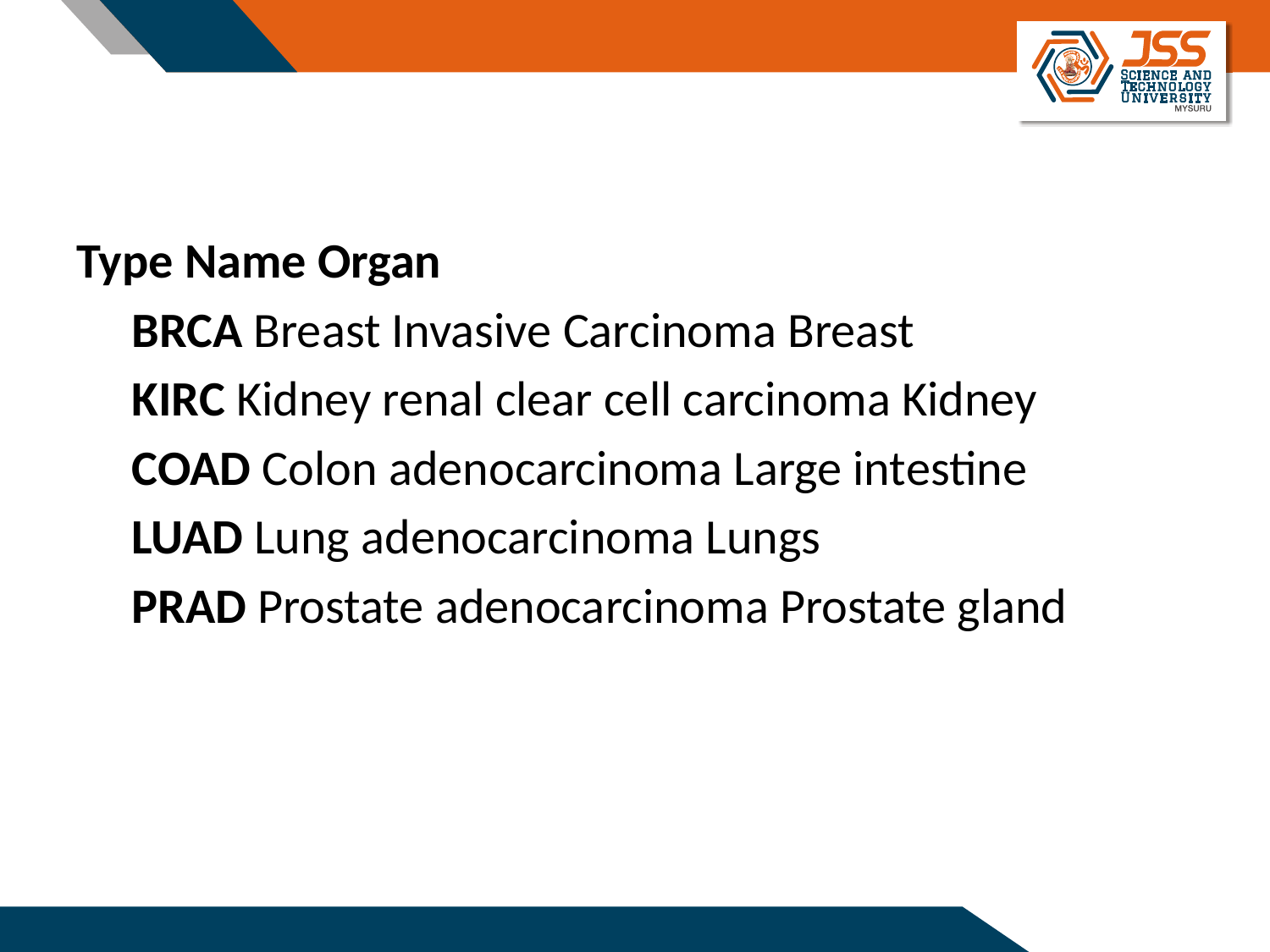

#
Type Name Organ
BRCA Breast Invasive Carcinoma Breast
KIRC Kidney renal clear cell carcinoma Kidney
COAD Colon adenocarcinoma Large intestine
LUAD Lung adenocarcinoma Lungs
PRAD Prostate adenocarcinoma Prostate gland